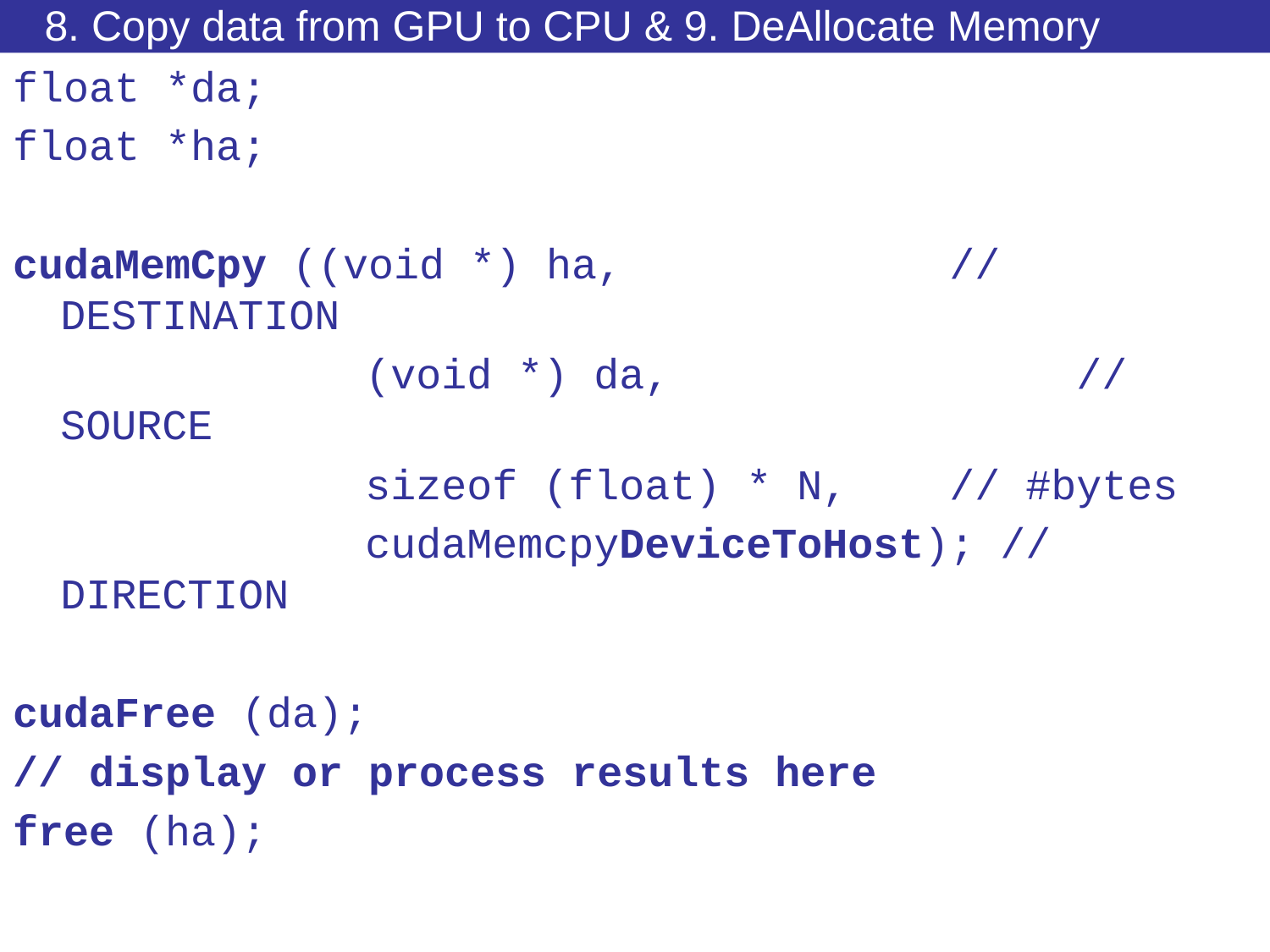

# 8. Copy data from GPU to CPU & 9. DeAllocate Memory
float *da;
float *ha;

cudaMemCpy ((void *) ha, 			// DESTINATION
			  (void *) da, 			// SOURCE
			  sizeof (float) * N, 	// #bytes
			  cudaMemcpyDeviceToHost); // DIRECTION

cudaFree (da);
// display or process results here
free (ha);